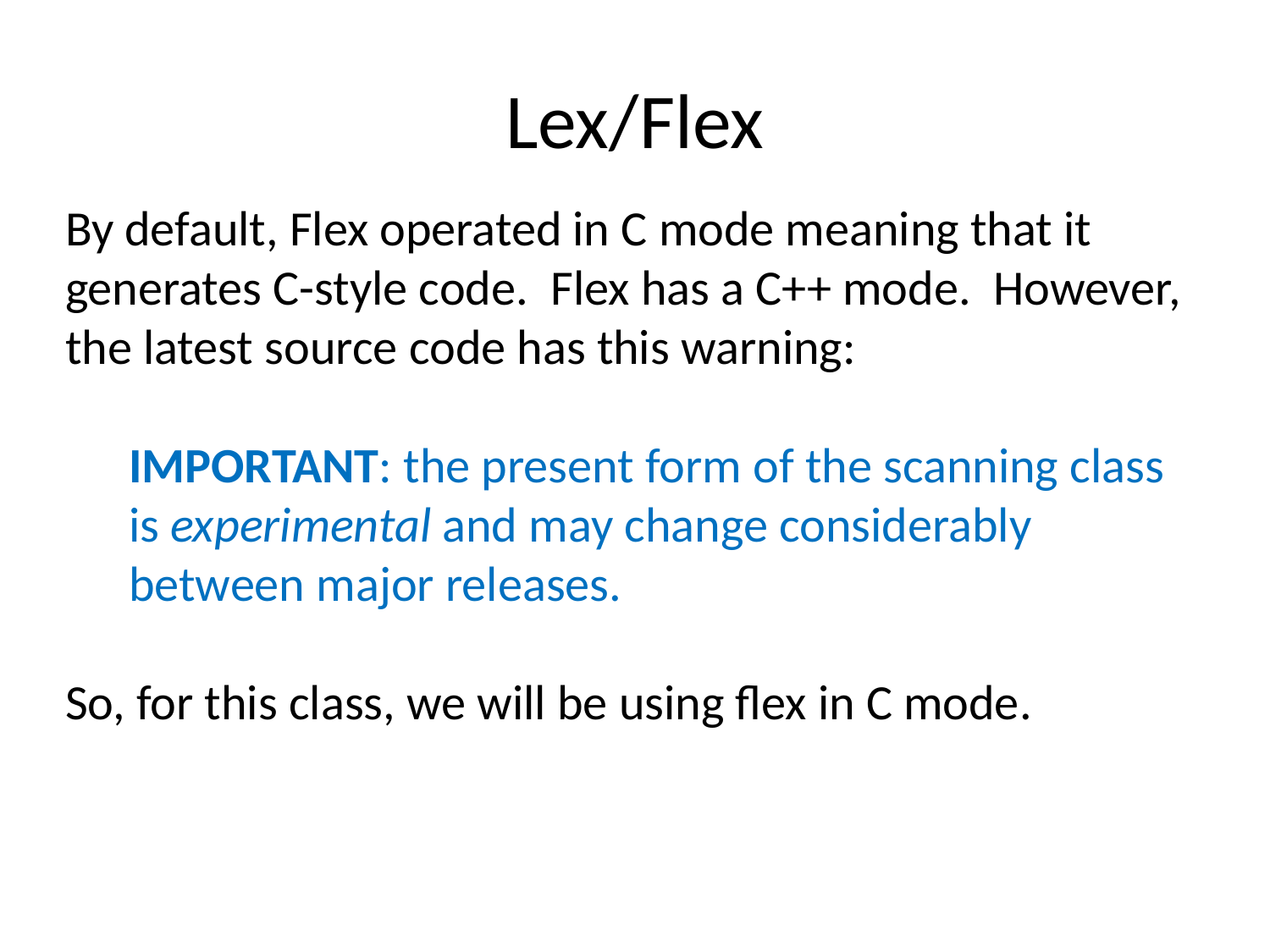

# Lex/Flex
By default, Flex operated in C mode meaning that it generates C-style code.  Flex has a C++ mode.  However, the latest source code has this warning:

IMPORTANT: the present form of the scanning class is experimental and may change considerably between major releases.

So, for this class, we will be using flex in C mode.